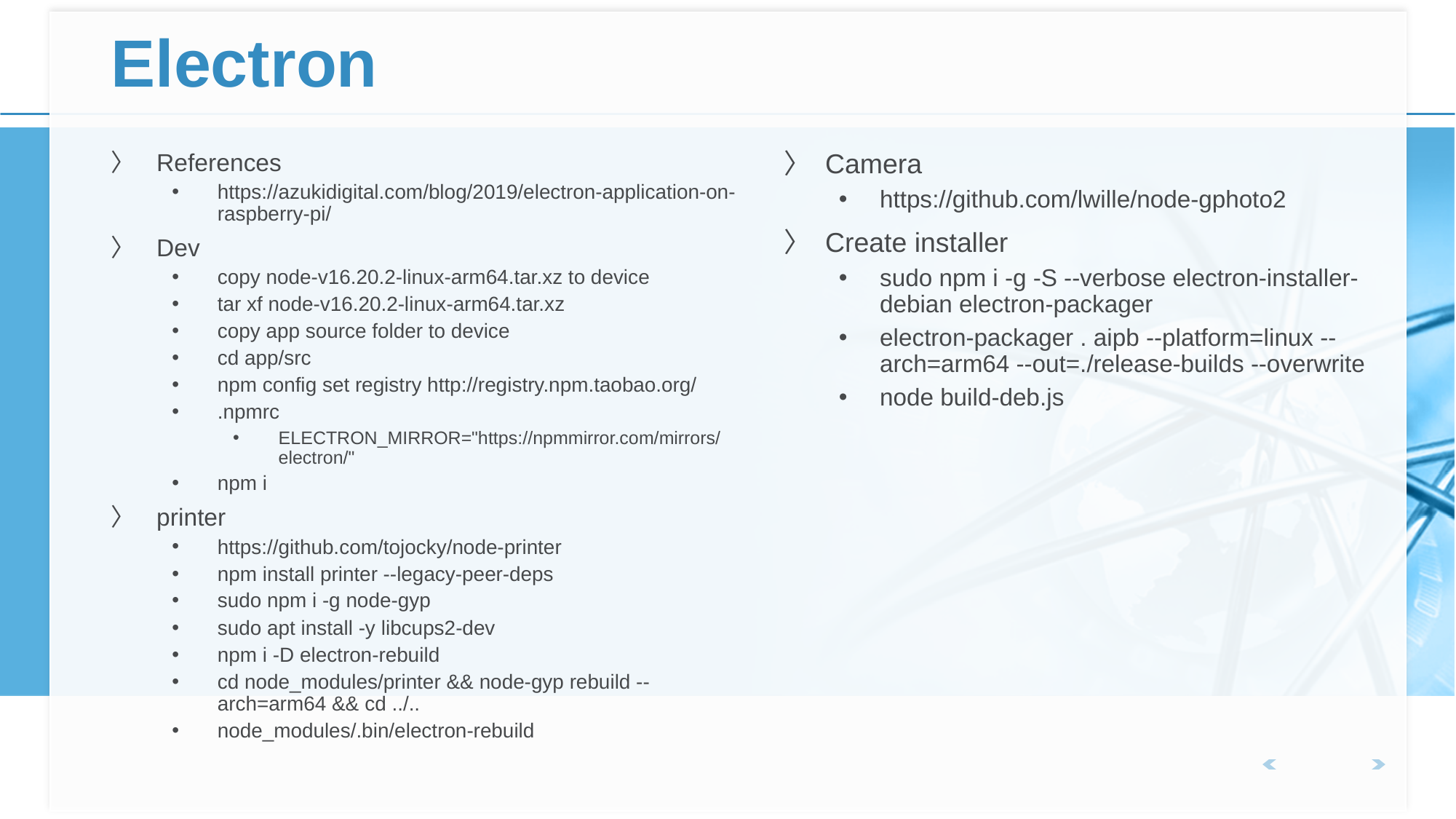

# Electron
References
https://azukidigital.com/blog/2019/electron-application-on-raspberry-pi/
Dev
copy node-v16.20.2-linux-arm64.tar.xz to device
tar xf node-v16.20.2-linux-arm64.tar.xz
copy app source folder to device
cd app/src
npm config set registry http://registry.npm.taobao.org/
.npmrc
ELECTRON_MIRROR="https://npmmirror.com/mirrors/electron/"
npm i
printer
https://github.com/tojocky/node-printer
npm install printer --legacy-peer-deps
sudo npm i -g node-gyp
sudo apt install -y libcups2-dev
npm i -D electron-rebuild
cd node_modules/printer && node-gyp rebuild --arch=arm64 && cd ../..
node_modules/.bin/electron-rebuild

Camera
https://github.com/lwille/node-gphoto2
Create installer
sudo npm i -g -S --verbose electron-installer-debian electron-packager
electron-packager . aipb --platform=linux --arch=arm64 --out=./release-builds --overwrite
node build-deb.js